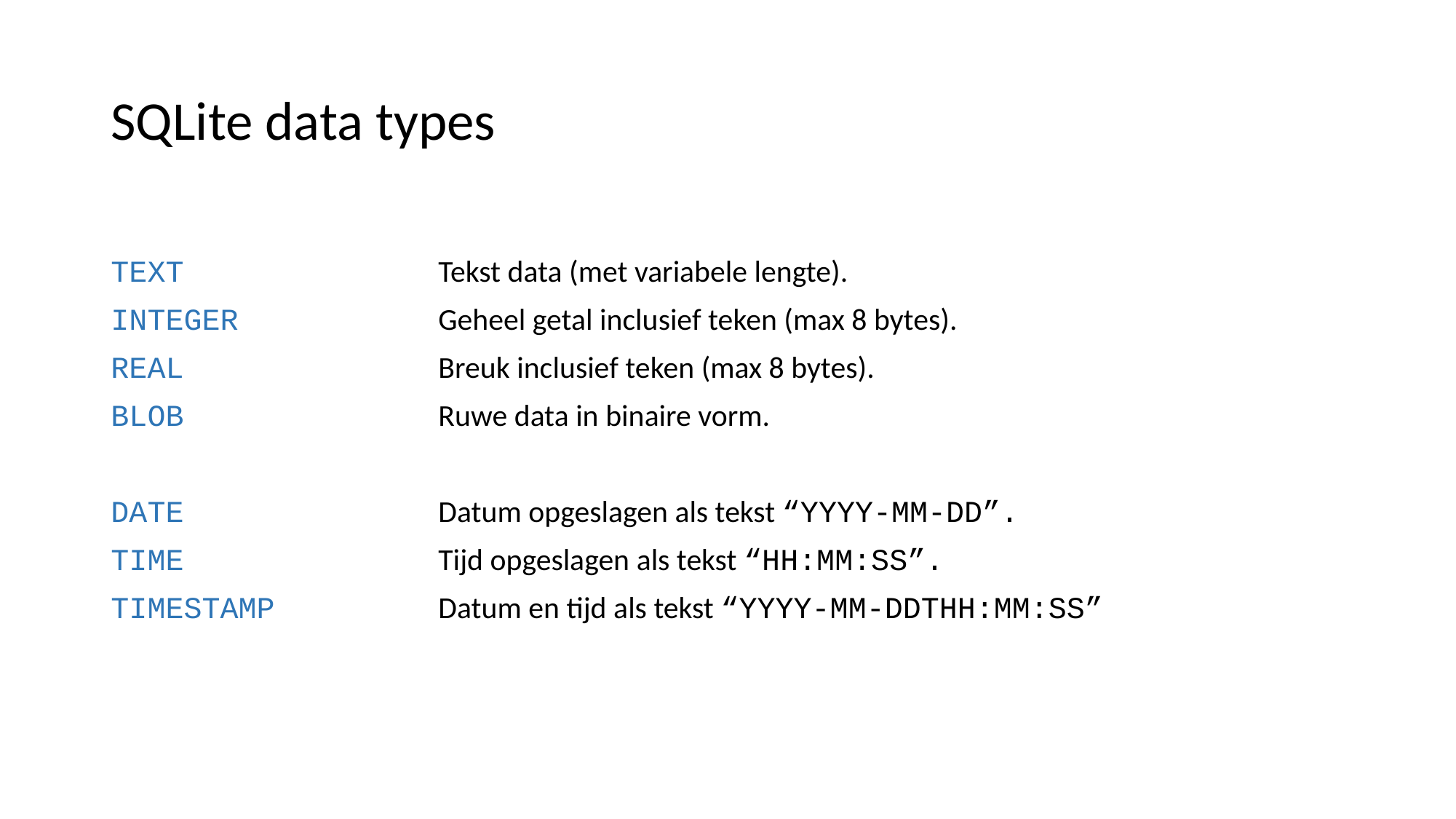

# SQLite data types
TEXT			Tekst data (met variabele lengte).
INTEGER		Geheel getal inclusief teken (max 8 bytes).
REAL			Breuk inclusief teken (max 8 bytes).
BLOB			Ruwe data in binaire vorm.

DATE			Datum opgeslagen als tekst “YYYY-MM-DD”.
TIME			Tijd opgeslagen als tekst “HH:MM:SS”.
TIMESTAMP		Datum en tijd als tekst “YYYY-MM-DDTHH:MM:SS”